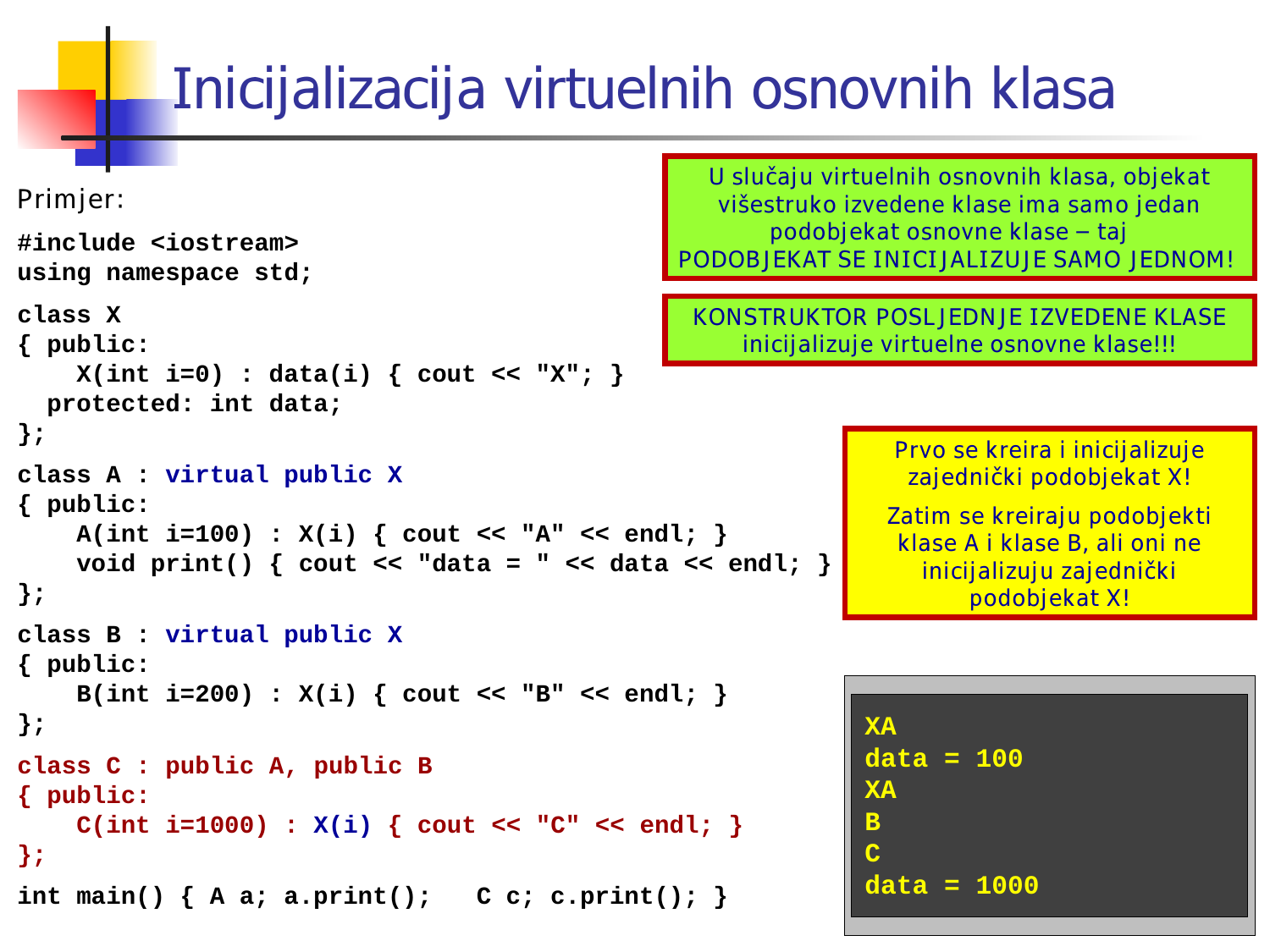

Inicijalizacija virtuelnih osnovnih klasa
U slučaju virtuelnih osnovnih klasa, objekat višestruko izvedene klase ima samo jedan podobjekat osnovne klase – taj
PODOBJEKAT SE INICIJALIZUJE SAMO JEDNOM!
Primjer:
#include <iostream>
using namespace std;
class X
{ public:
    X(int i=0) : data(i) { cout << "X"; }
  protected: int data;
};
class A : virtual public X
{ public:
    A(int i=100) : X(i) { cout << "A" << endl; }
    void print() { cout << "data = " << data << endl; }
};
class B : virtual public X
{ public:
    B(int i=200) : X(i) { cout << "B" << endl; }
};
class C : public A, public B
{ public:
    C(int i=1000) : X(i) { cout << "C" << endl; }
};
int main() { A a; a.print();   C c; c.print(); }
KONSTRUKTOR POSLJEDNJE IZVEDENE KLASE
inicijalizuje virtuelne osnovne klase!!!
Prvo se kreira i inicijalizuje zajednički podobjekat X!
Zatim se kreiraju podobjekti klase A i klase B, ali oni ne inicijalizuju zajednički podobjekat X!

XA
data = 100
XA
B
C
data = 1000